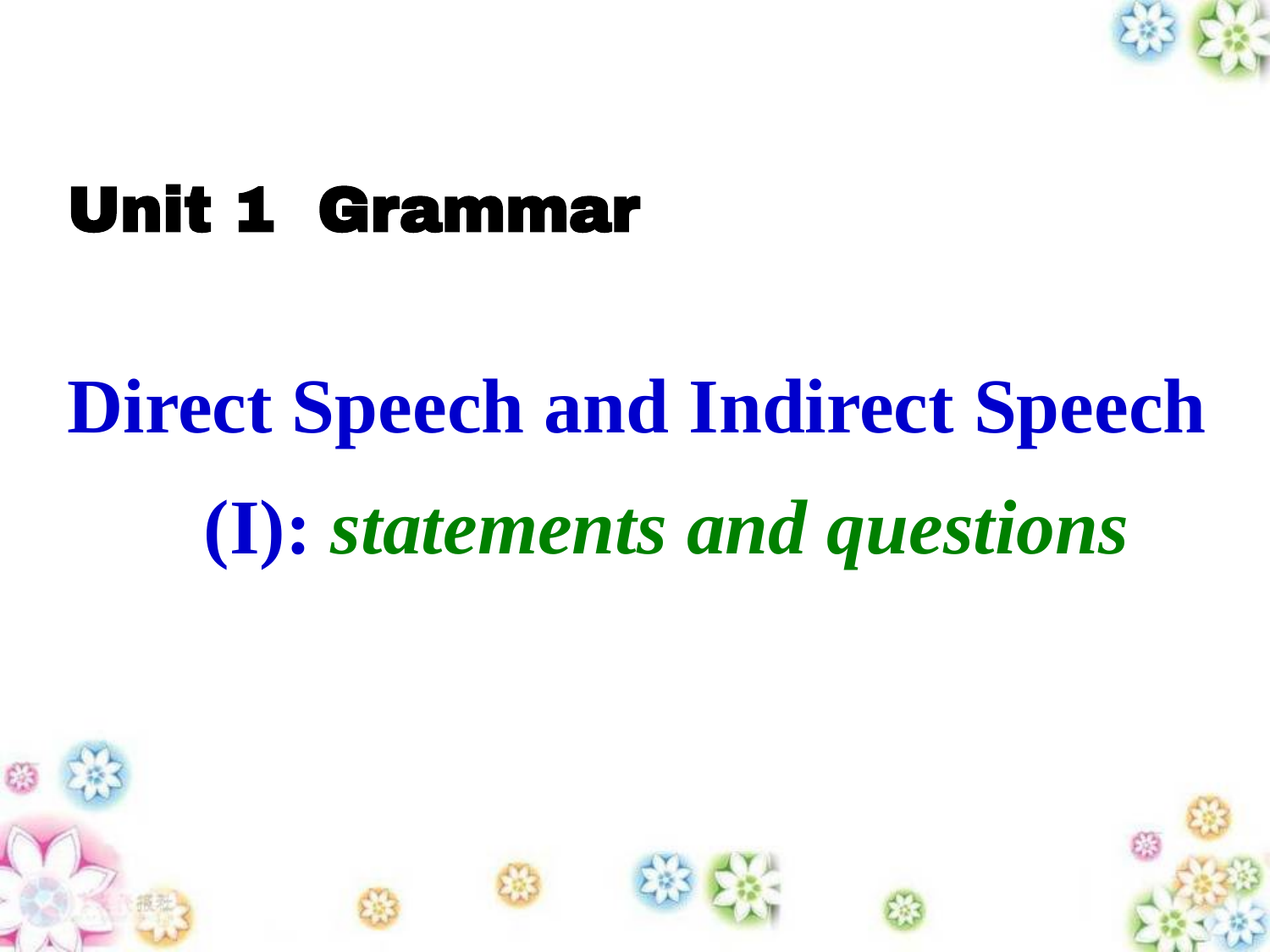

Unit 1  Grammar
Direct Speech and Indirect Speech
       (I): statements and questions